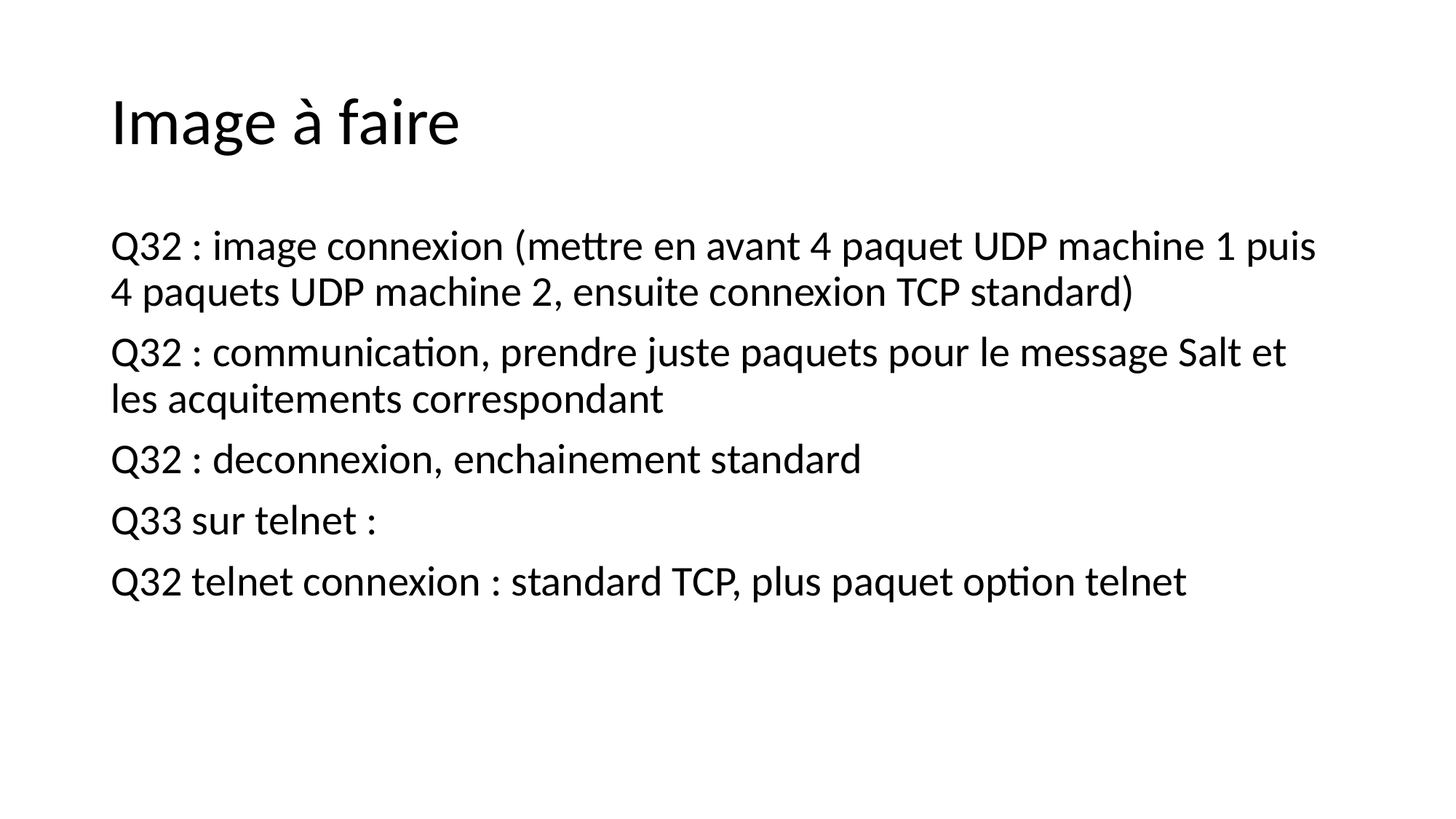

# Image à faire
Q32 : image connexion (mettre en avant 4 paquet UDP machine 1 puis 4 paquets UDP machine 2, ensuite connexion TCP standard)
Q32 : communication, prendre juste paquets pour le message Salt et les acquitements correspondant
Q32 : deconnexion, enchainement standard
Q33 sur telnet :
Q32 telnet connexion : standard TCP, plus paquet option telnet